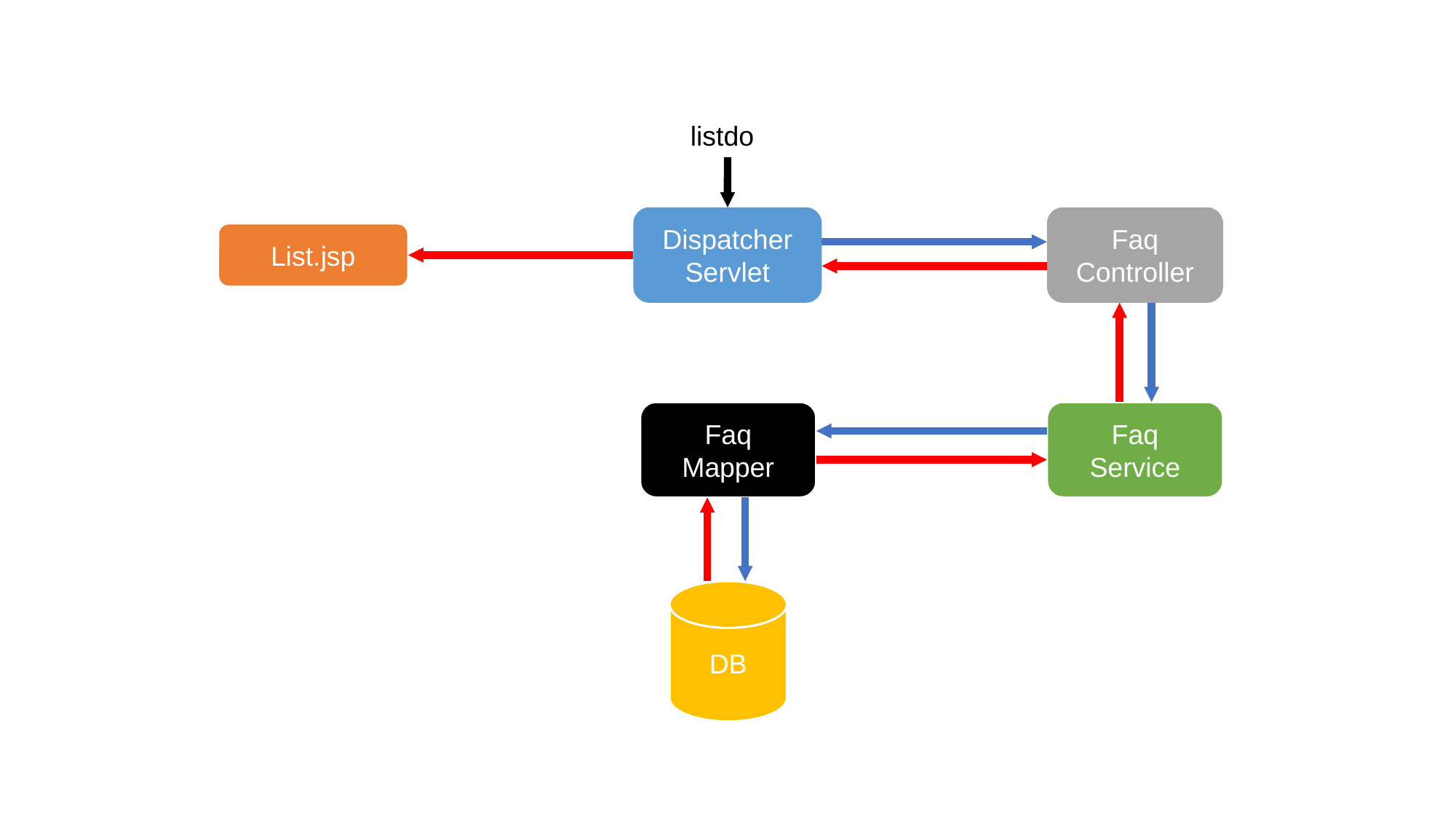

listdo
Dispatcher Servlet
Faq Controller
List.jsp
Faq Mapper
Faq
Service
DB